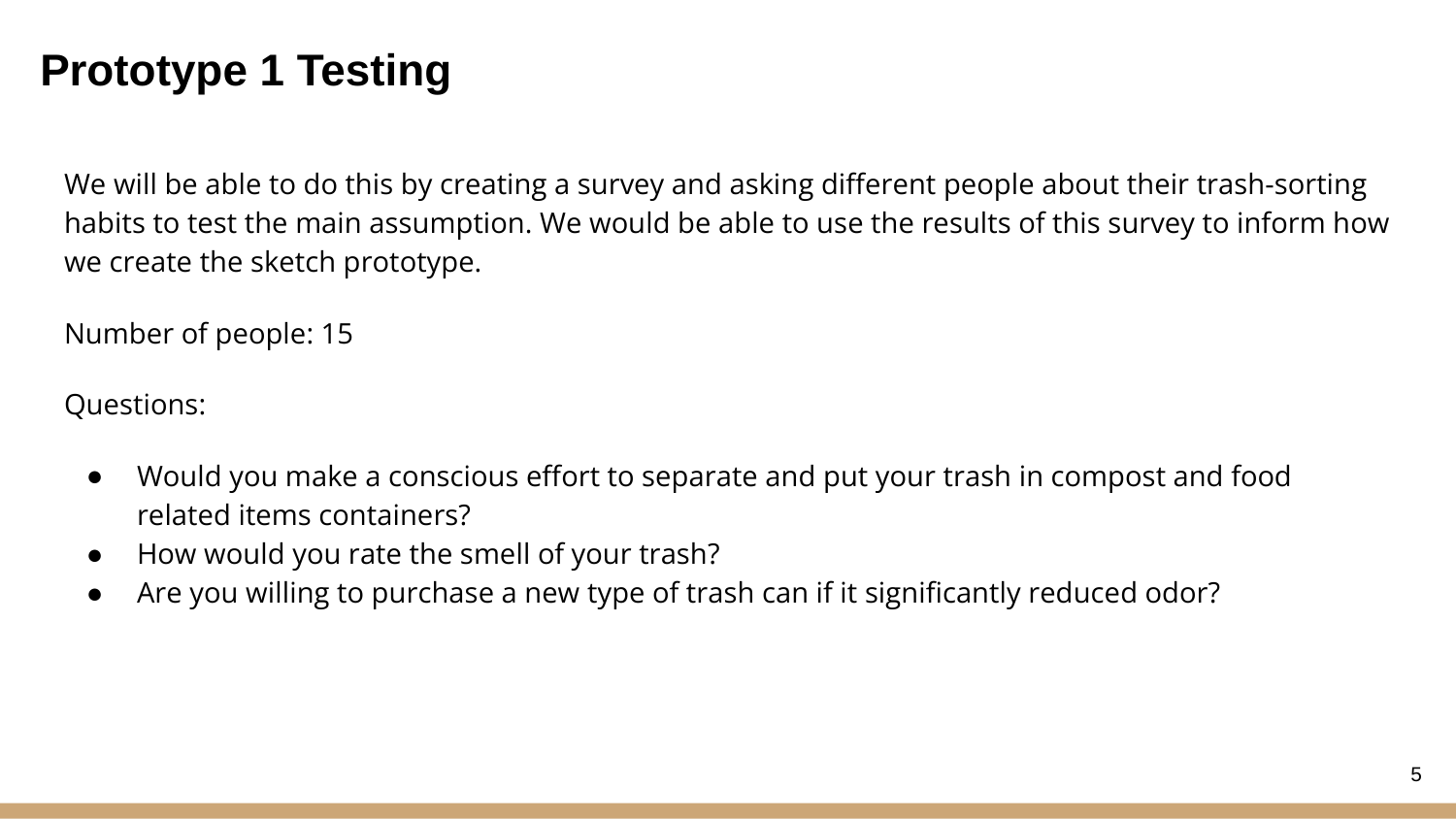

# Prototype 1 Testing
We will be able to do this by creating a survey and asking different people about their trash-sorting habits to test the main assumption. We would be able to use the results of this survey to inform how we create the sketch prototype.
Number of people: 15
Questions:
Would you make a conscious effort to separate and put your trash in compost and food related items containers?
How would you rate the smell of your trash?
Are you willing to purchase a new type of trash can if it significantly reduced odor?
5